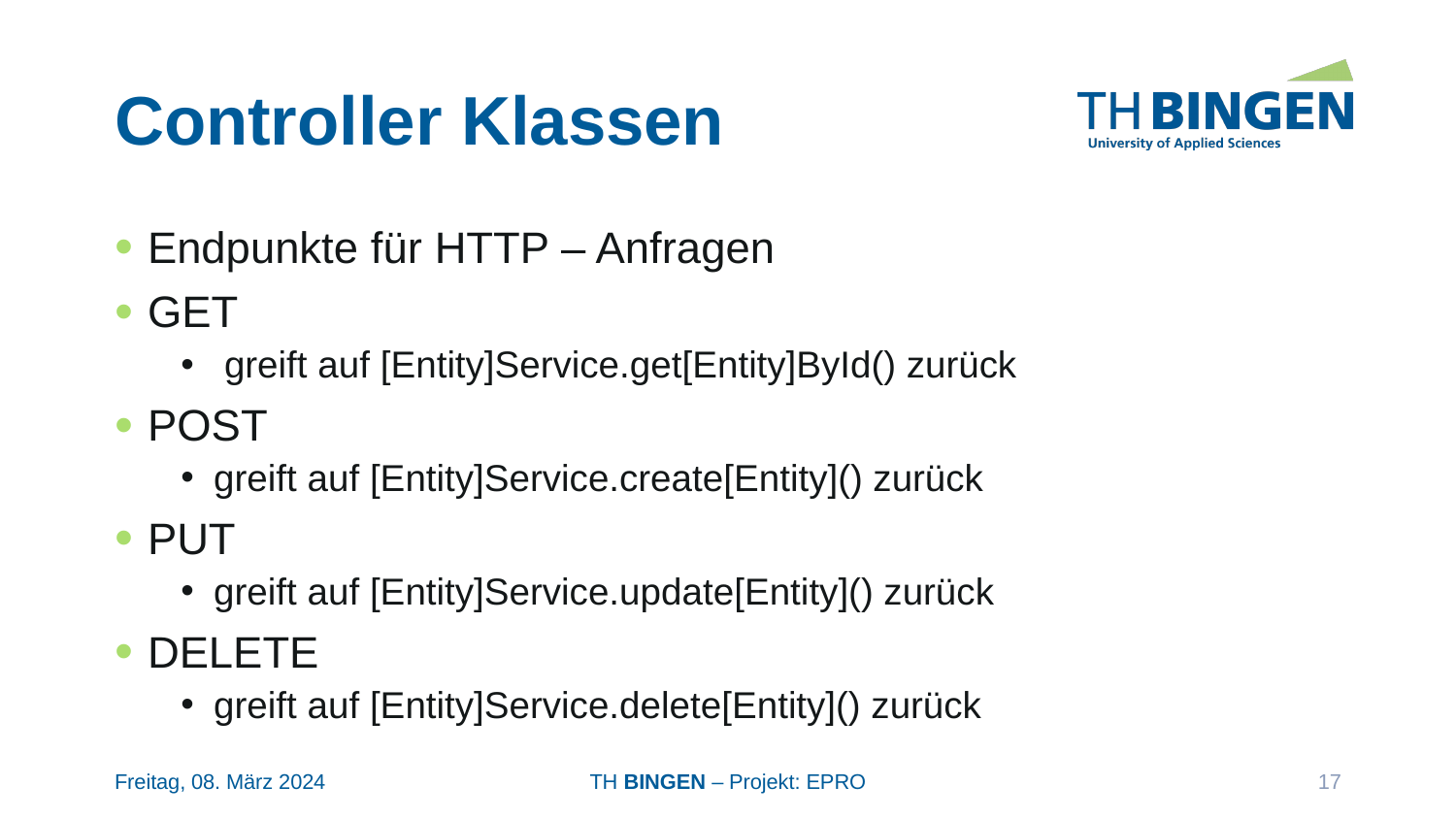

# Controller Klassen
Endpunkte für HTTP – Anfragen
GET
 greift auf [Entity]Service.get[Entity]ById() zurück
POST
greift auf [Entity]Service.create[Entity]() zurück
PUT
greift auf [Entity]Service.update[Entity]() zurück
DELETE
greift auf [Entity]Service.delete[Entity]() zurück
Freitag, 08. März 2024
TH BINGEN – Projekt: EPRO
17